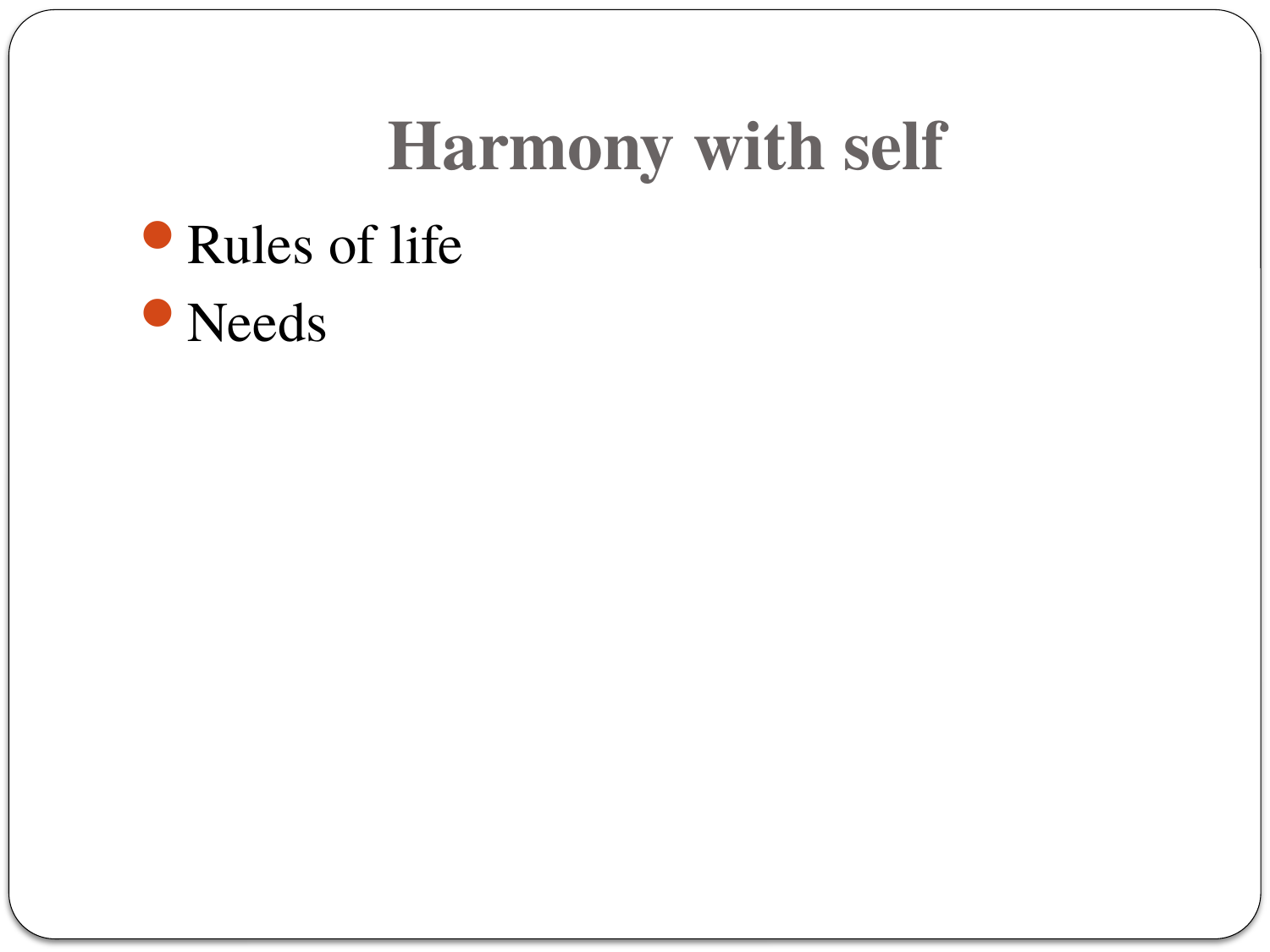

# Harmony with self
Rules of life
Needs